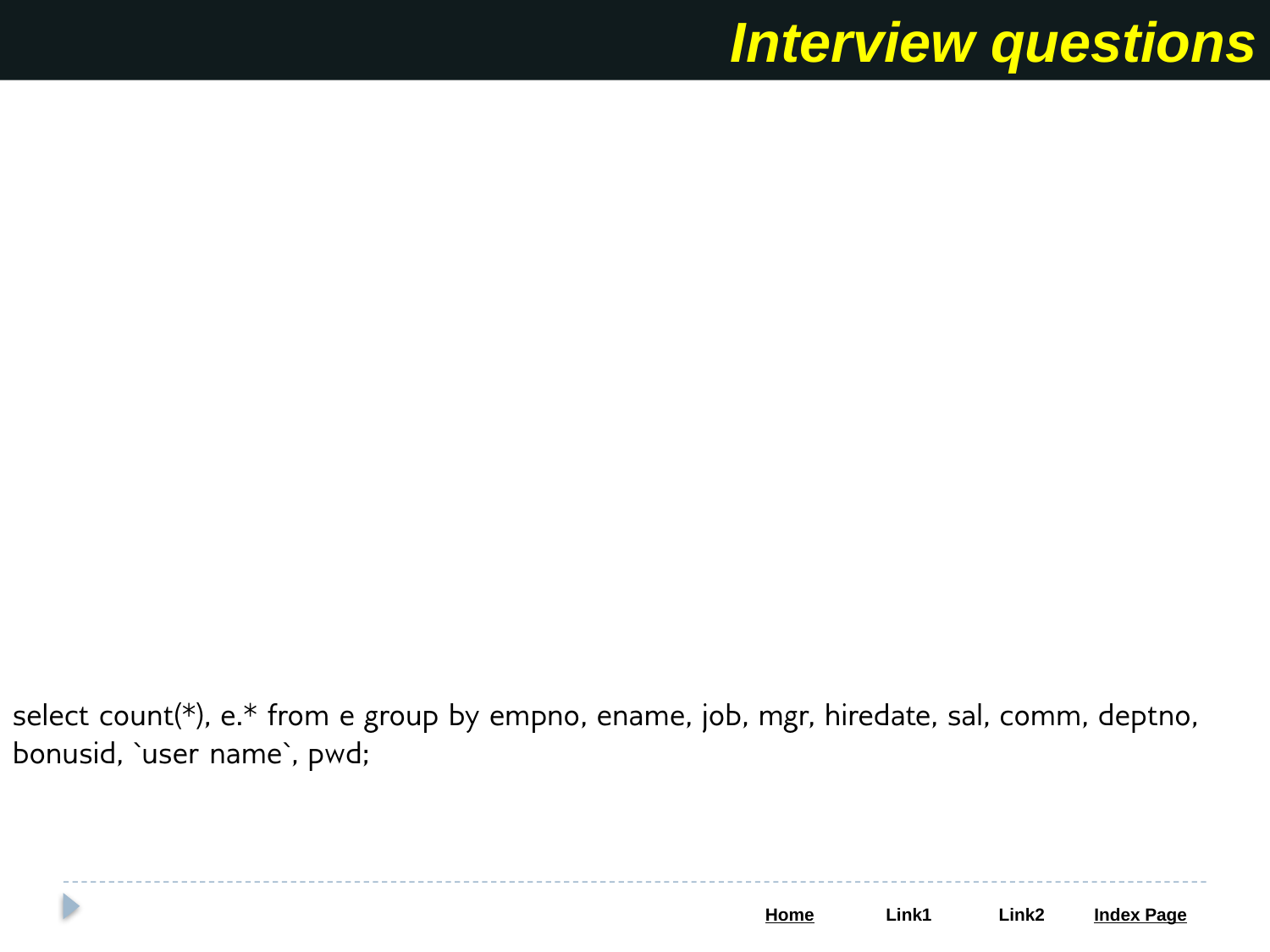

Interview questions
select count(*), e.* from e group by empno, ename, job, mgr, hiredate, sal, comm, deptno, bonusid, `user name`, pwd;